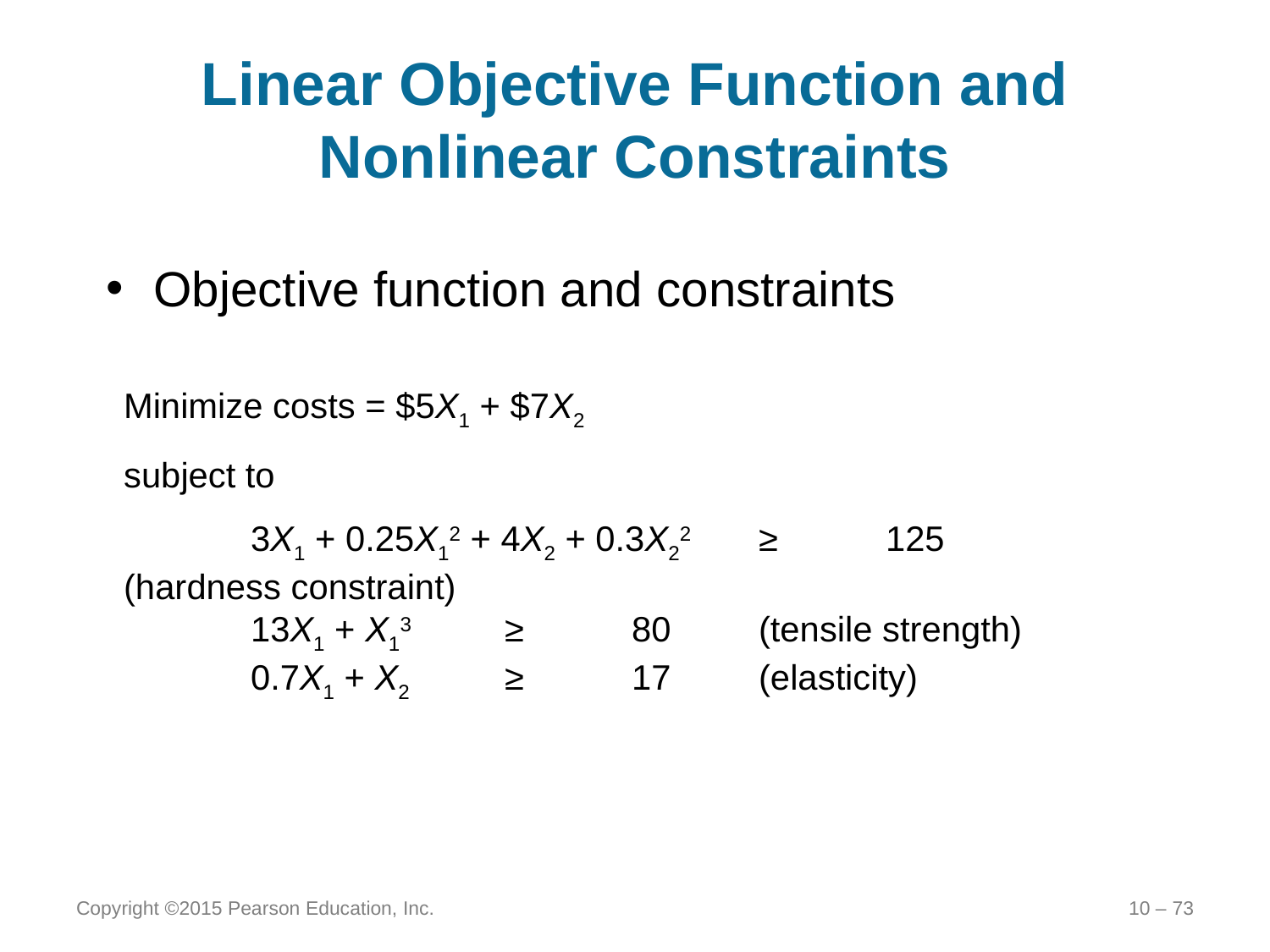

# Linear Objective Function and Nonlinear Constraints
Objective function and constraints
Minimize costs = $5X1 + $7X2
subject to
	3X1 + 0.25X12 + 4X2 + 0.3X22	≥	125	(hardness constraint)
	13X1 + X13	≥	80	(tensile strength)
	0.7X1 + X2	≥	17	(elasticity)

Copyright ©2015 Pearson Education, Inc.
10 – 73